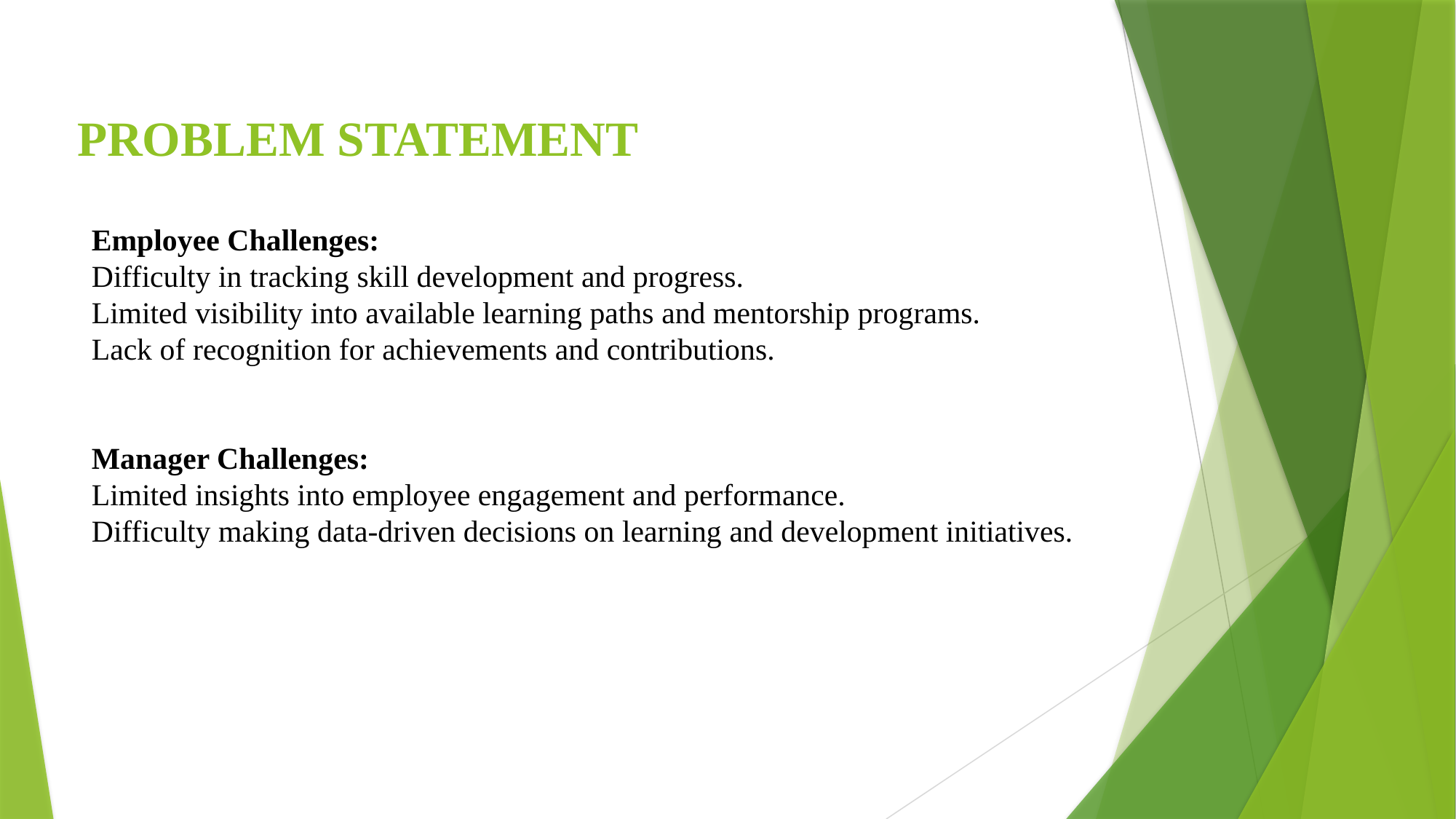

# PROBLEM STATEMENT

Employee Challenges:
Difficulty in tracking skill development and progress.
Limited visibility into available learning paths and mentorship programs.
Lack of recognition for achievements and contributions.

Manager Challenges:
Limited insights into employee engagement and performance.
Difficulty making data-driven decisions on learning and development initiatives.